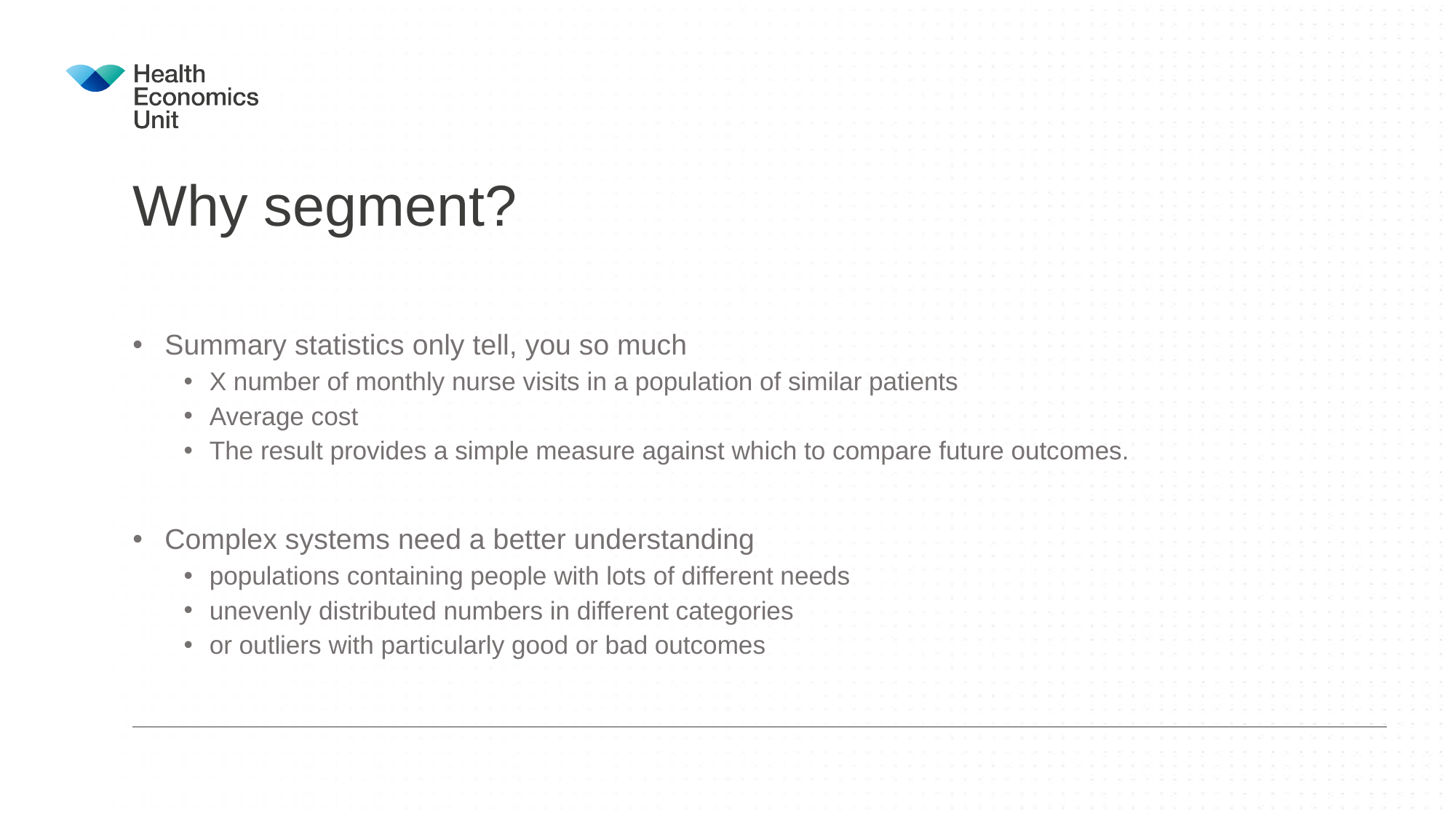

# Why segment?
Summary statistics only tell, you so much
X number of monthly nurse visits in a population of similar patients
Average cost
The result provides a simple measure against which to compare future outcomes.

Complex systems need a better understanding
populations containing people with lots of different needs
unevenly distributed numbers in different categories
or outliers with particularly good or bad outcomes